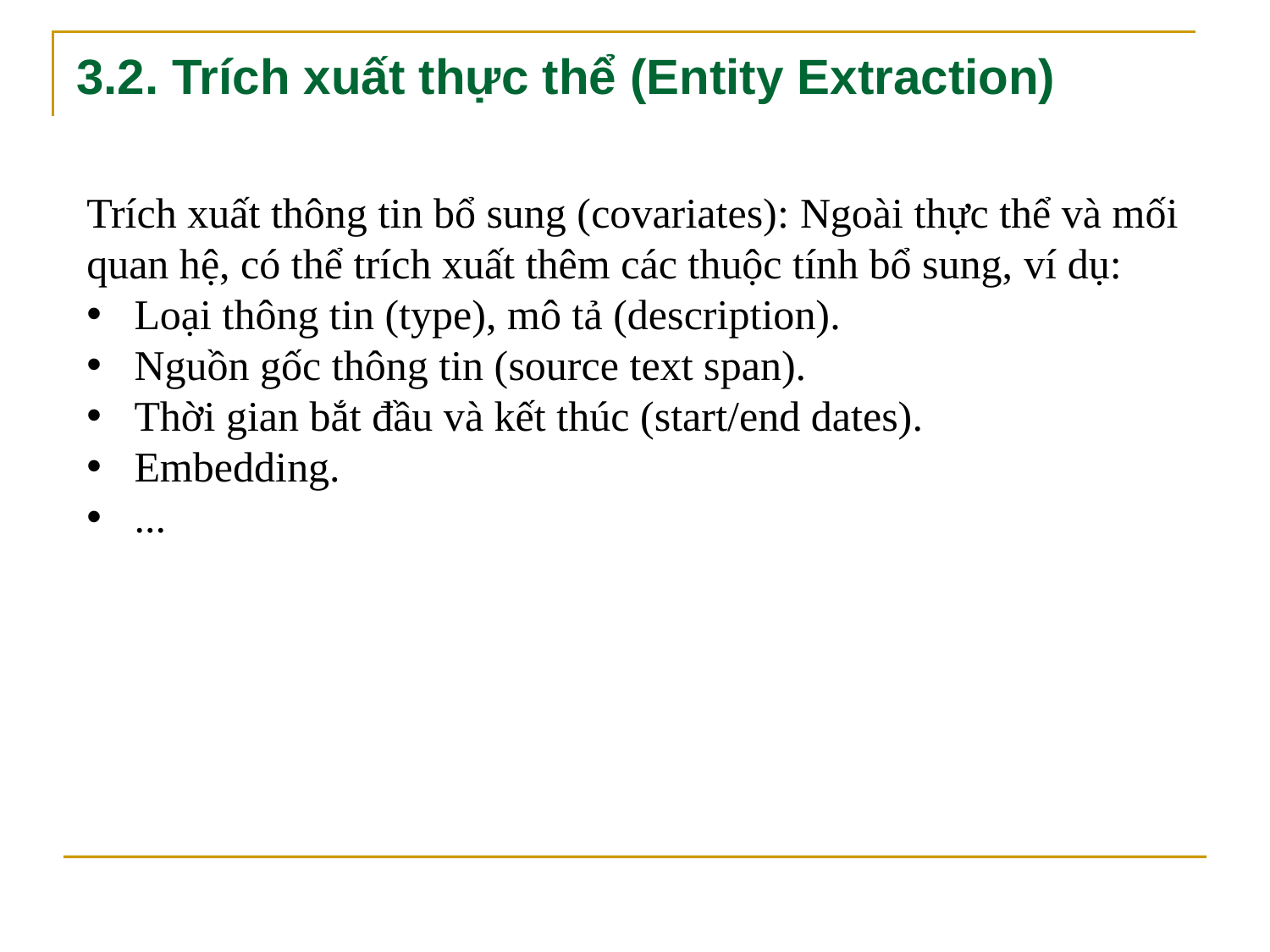

# 3.2. Trích xuất thực thể (Entity Extraction)
Trích xuất thông tin bổ sung (covariates): Ngoài thực thể và mối
quan hệ, có thể trích xuất thêm các thuộc tính bổ sung, ví dụ:
Loại thông tin (type), mô tả (description).
Nguồn gốc thông tin (source text span).
Thời gian bắt đầu và kết thúc (start/end dates).
Embedding.
...
14